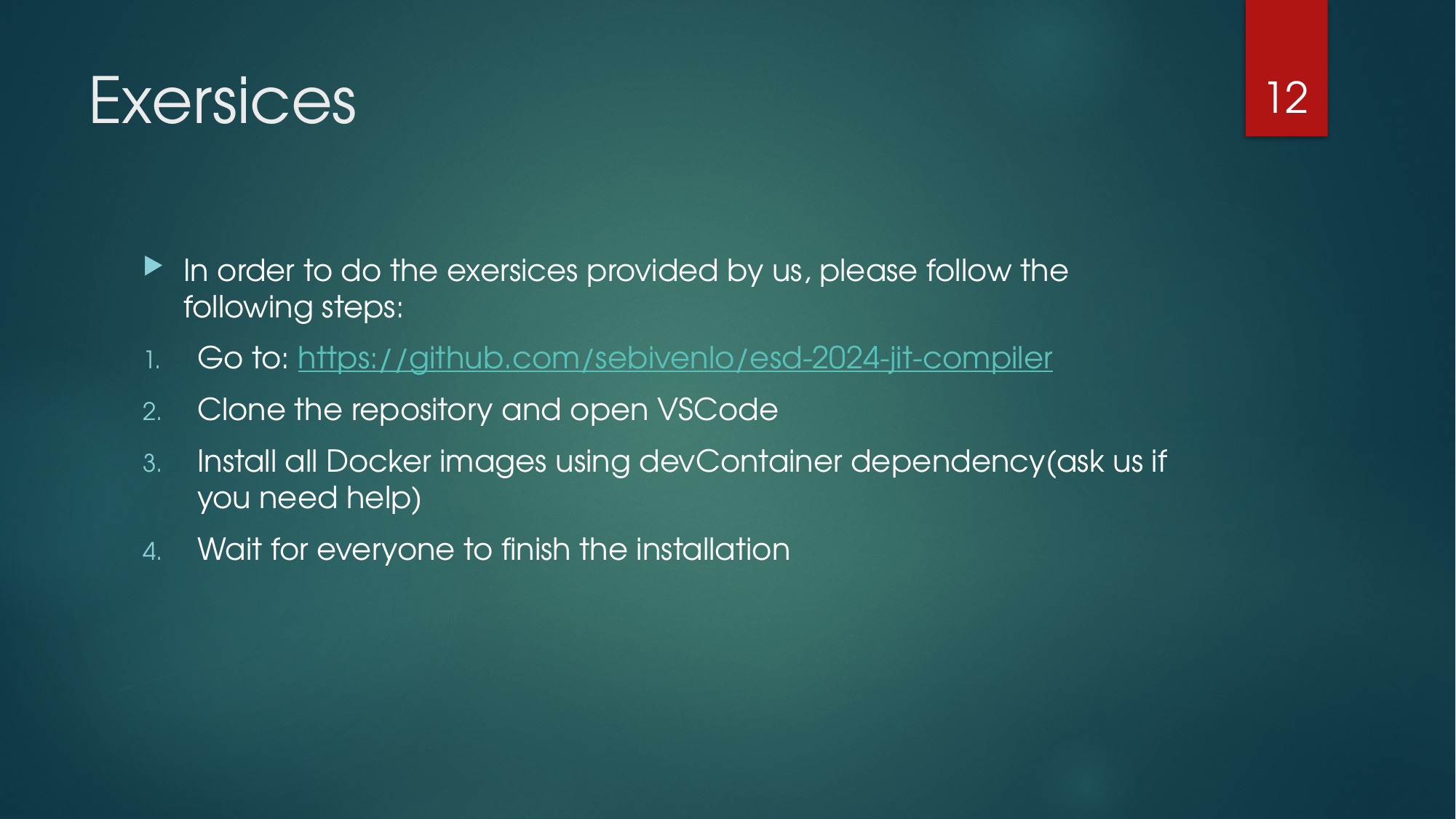

12
# Exersices
In order to do the exersices provided by us, please follow the following steps:
Go to: https://github.com/sebivenlo/esd-2024-jit-compiler
Clone the repository and open VSCode
Install all Docker images using devContainer dependency(ask us if you need help)
Wait for everyone to finish the installation